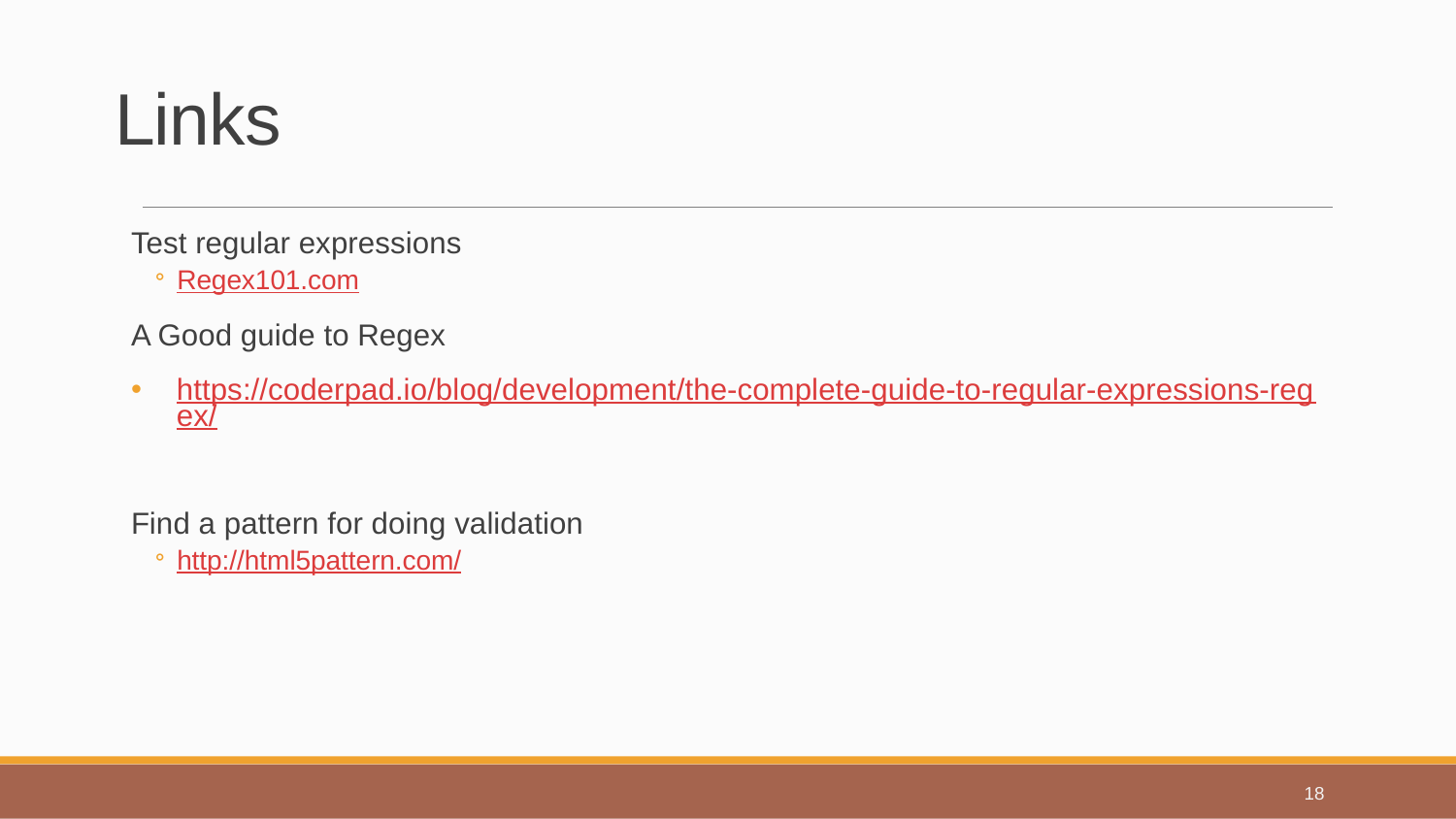

# Links
Test regular expressions
Regex101.com
A Good guide to Regex
https://coderpad.io/blog/development/the-complete-guide-to-regular-expressions-regex/

Find a pattern for doing validation
http://html5pattern.com/

18